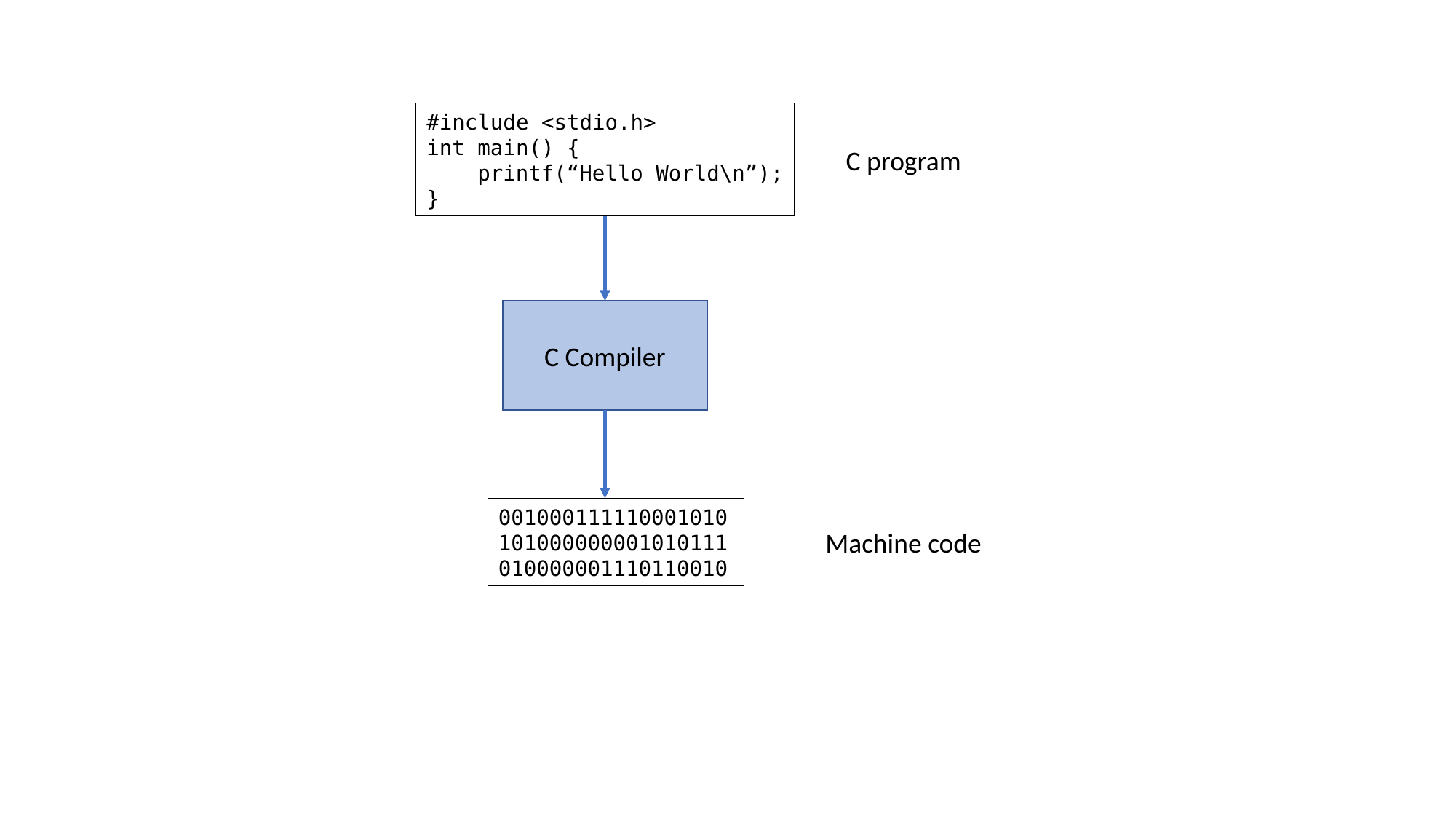

#include <stdio.h>
int main() {
    printf(“Hello World\n”);
}
C program
C Compiler
001000111110001010101000000001010111010000001110110010
Machine code